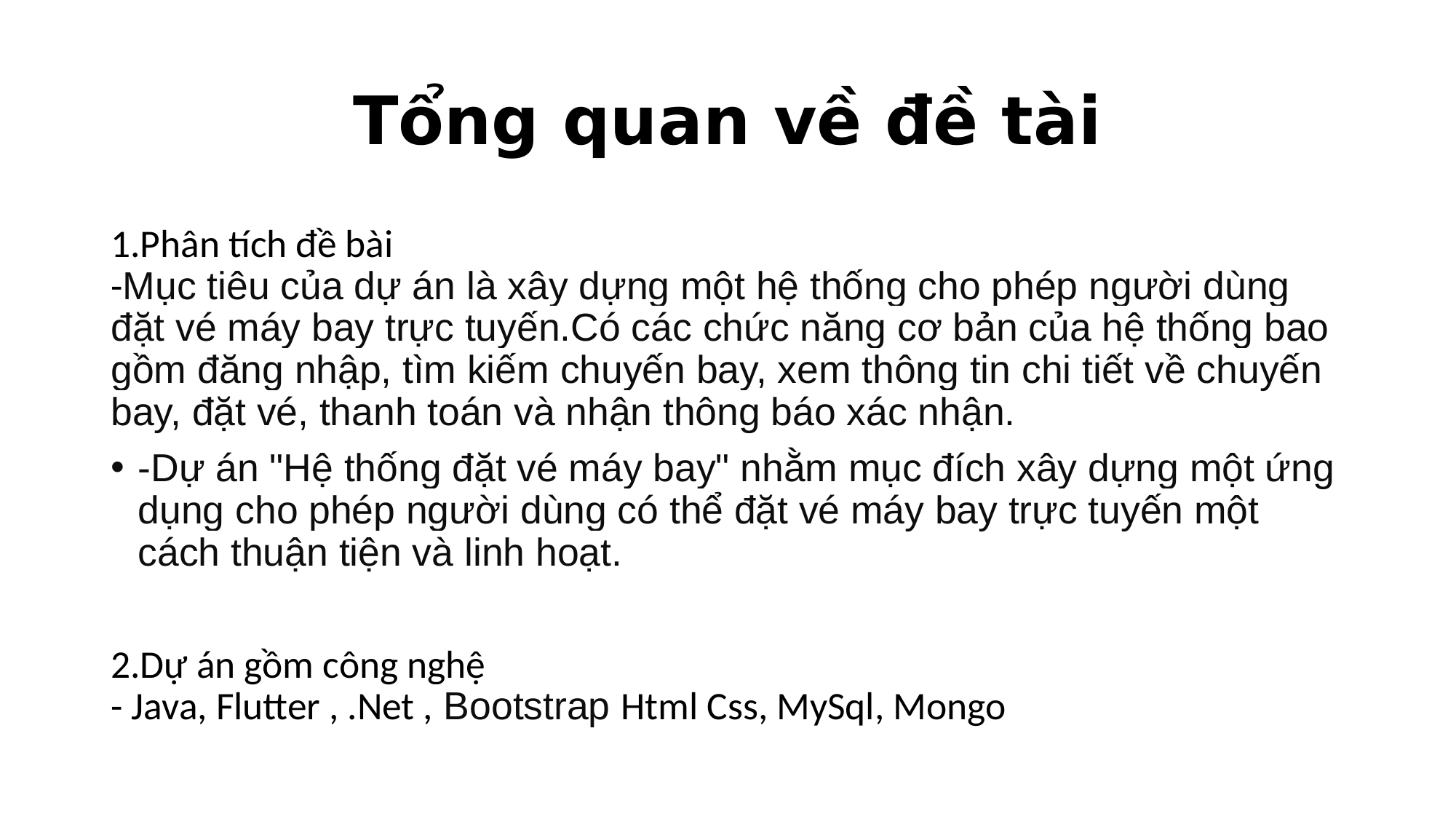

# Tổng quan về đề tài
1.Phân tích đề bài
-Mục tiêu của dự án là xây dựng một hệ thống cho phép người dùng đặt vé máy bay trực tuyến.Có các chức năng cơ bản của hệ thống bao gồm đăng nhập, tìm kiếm chuyến bay, xem thông tin chi tiết về chuyến bay, đặt vé, thanh toán và nhận thông báo xác nhận.
-Dự án "Hệ thống đặt vé máy bay" nhằm mục đích xây dựng một ứng dụng cho phép người dùng có thể đặt vé máy bay trực tuyến một cách thuận tiện và linh hoạt.

2.Dự án gồm công nghệ
- Java, Flutter , .Net , Bootstrap Html Css, MySql, Mongo